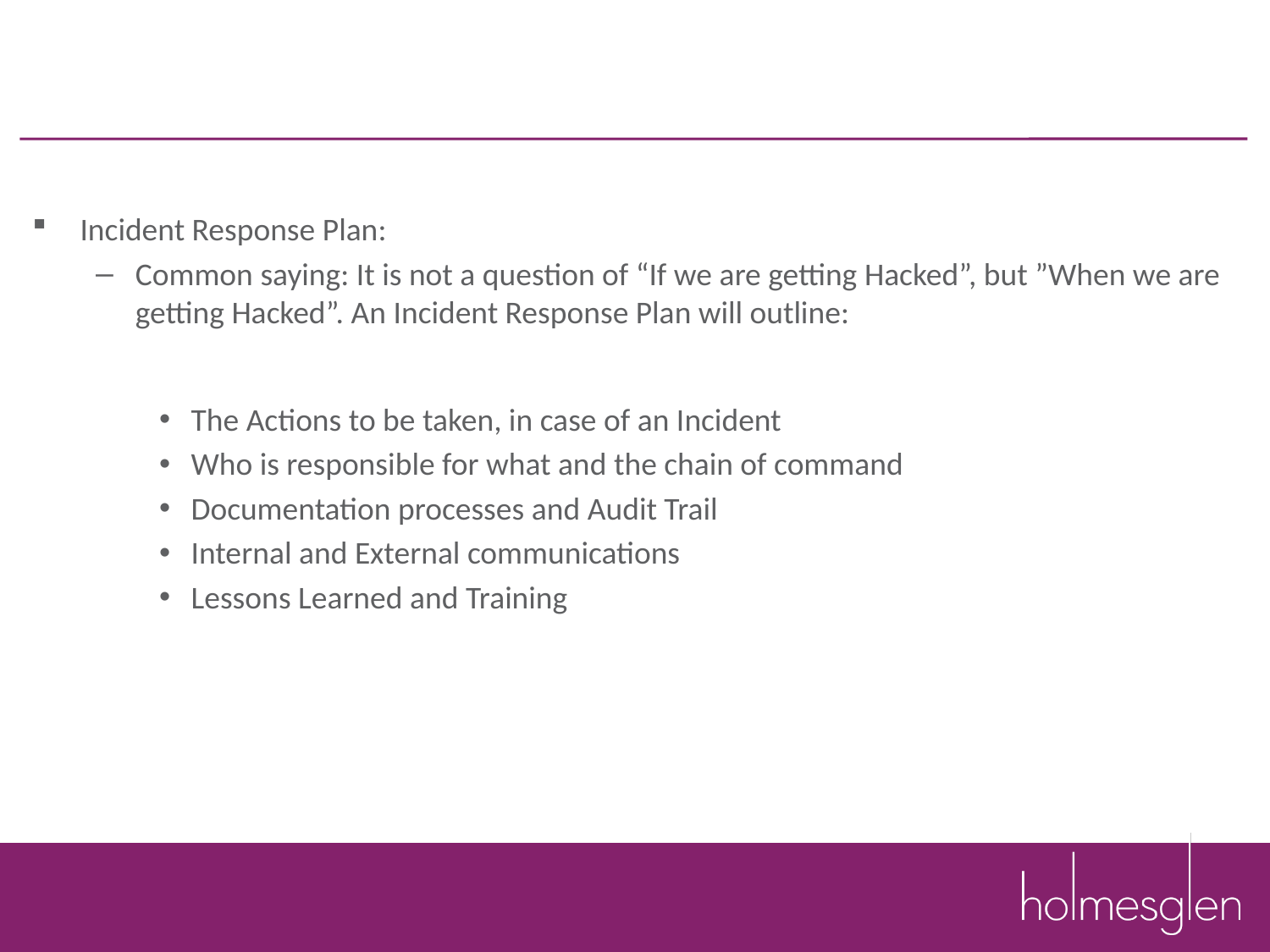

#

Incident Response Plan:
Common saying: It is not a question of “If we are getting Hacked”, but ”When we are getting Hacked”. An Incident Response Plan will outline:

The Actions to be taken, in case of an Incident
Who is responsible for what and the chain of command
Documentation processes and Audit Trail
Internal and External communications
Lessons Learned and Training